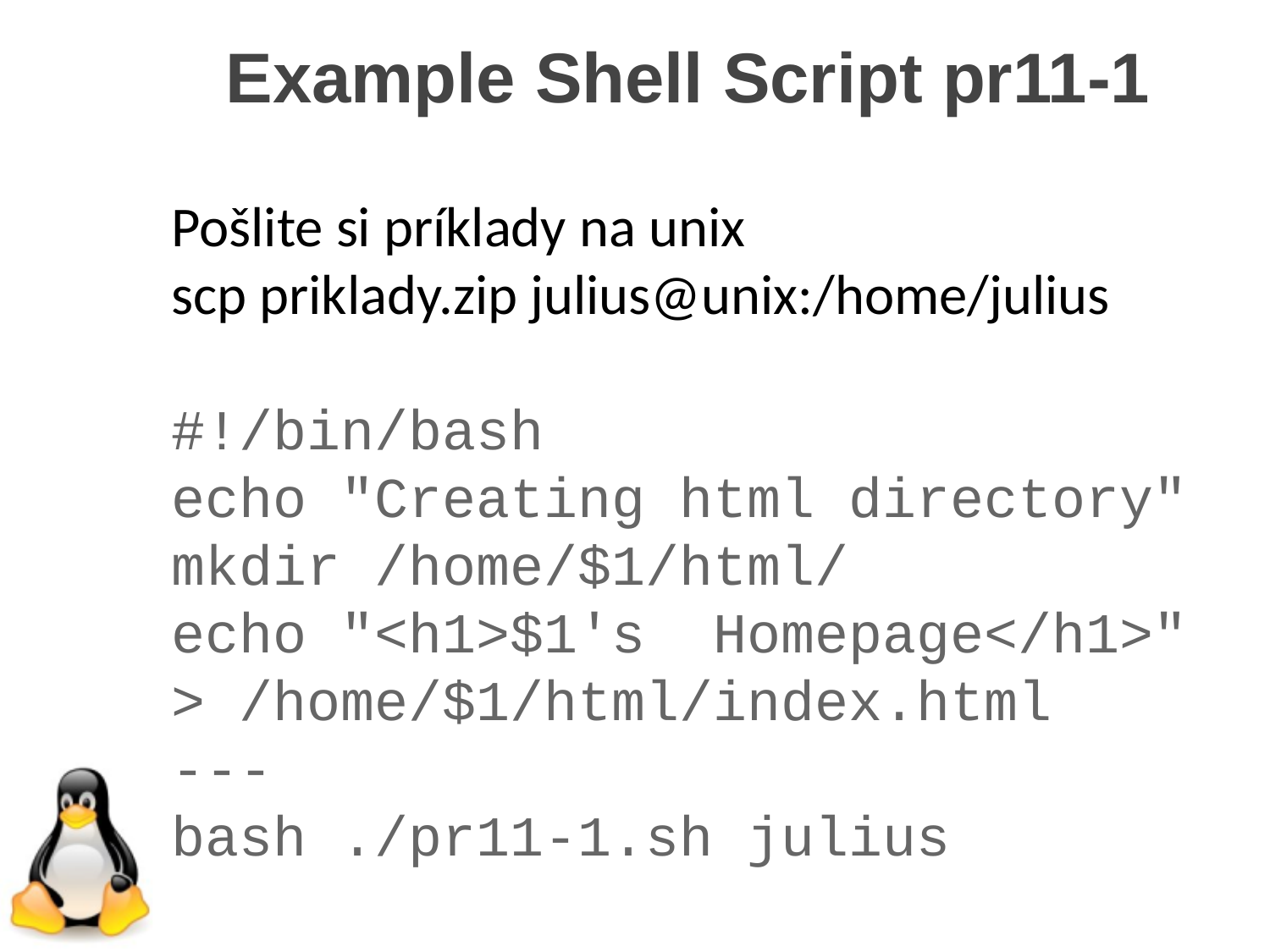

Example Shell Script pr11-1
Pošlite si príklady na unix
scp priklady.zip julius@unix:/home/julius

#!/bin/bash
echo "Creating html directory"
mkdir /home/$1/html/
echo "<h1>$1's  Homepage</h1>" > /home/$1/html/index.html
---
bash ./pr11-1.sh julius